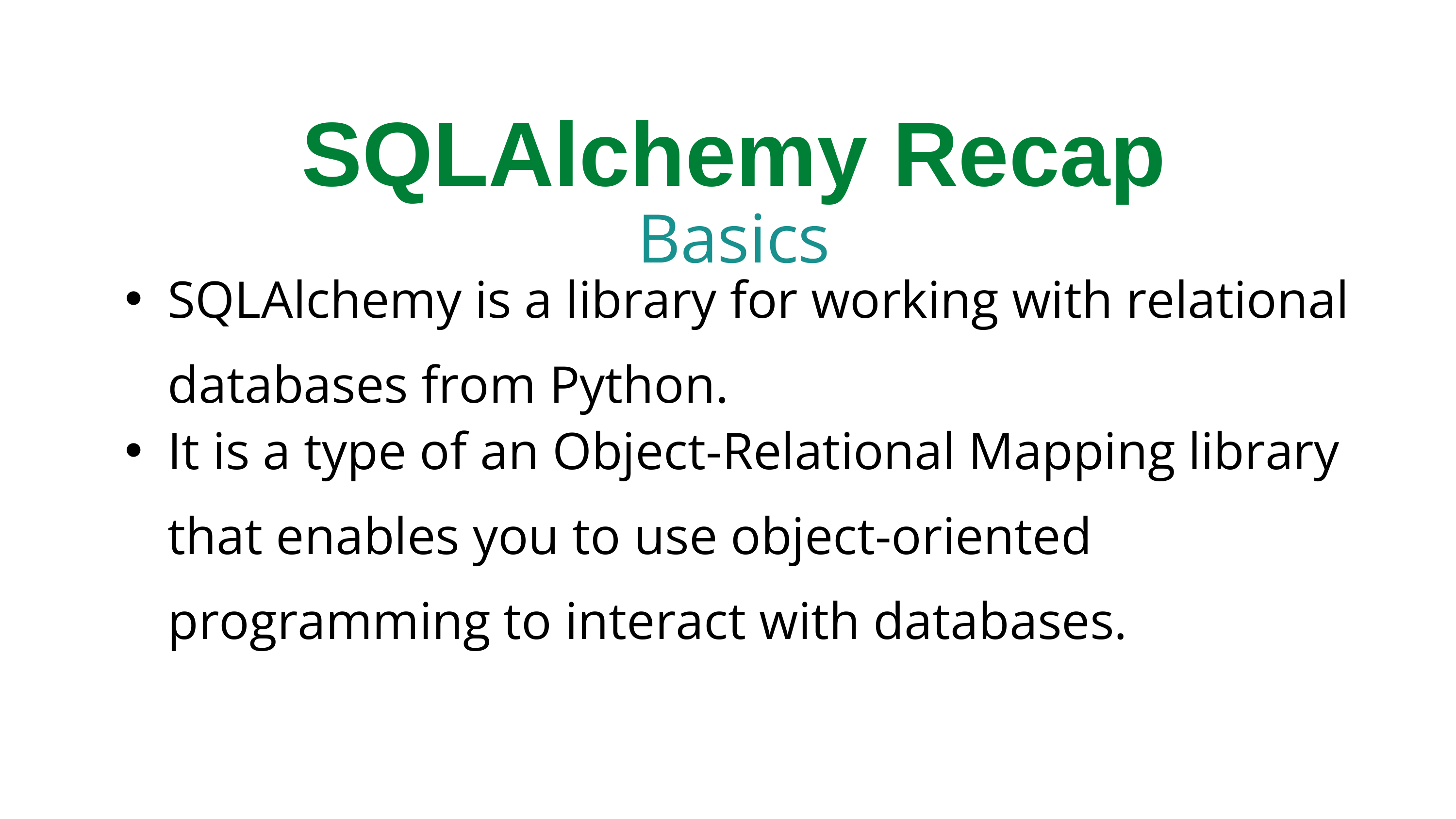

SQLAlchemy Recap
Basics
SQLAlchemy is a library for working with relational databases from Python.

It is a type of an Object-Relational Mapping library that enables you to use object-oriented programming to interact with databases.